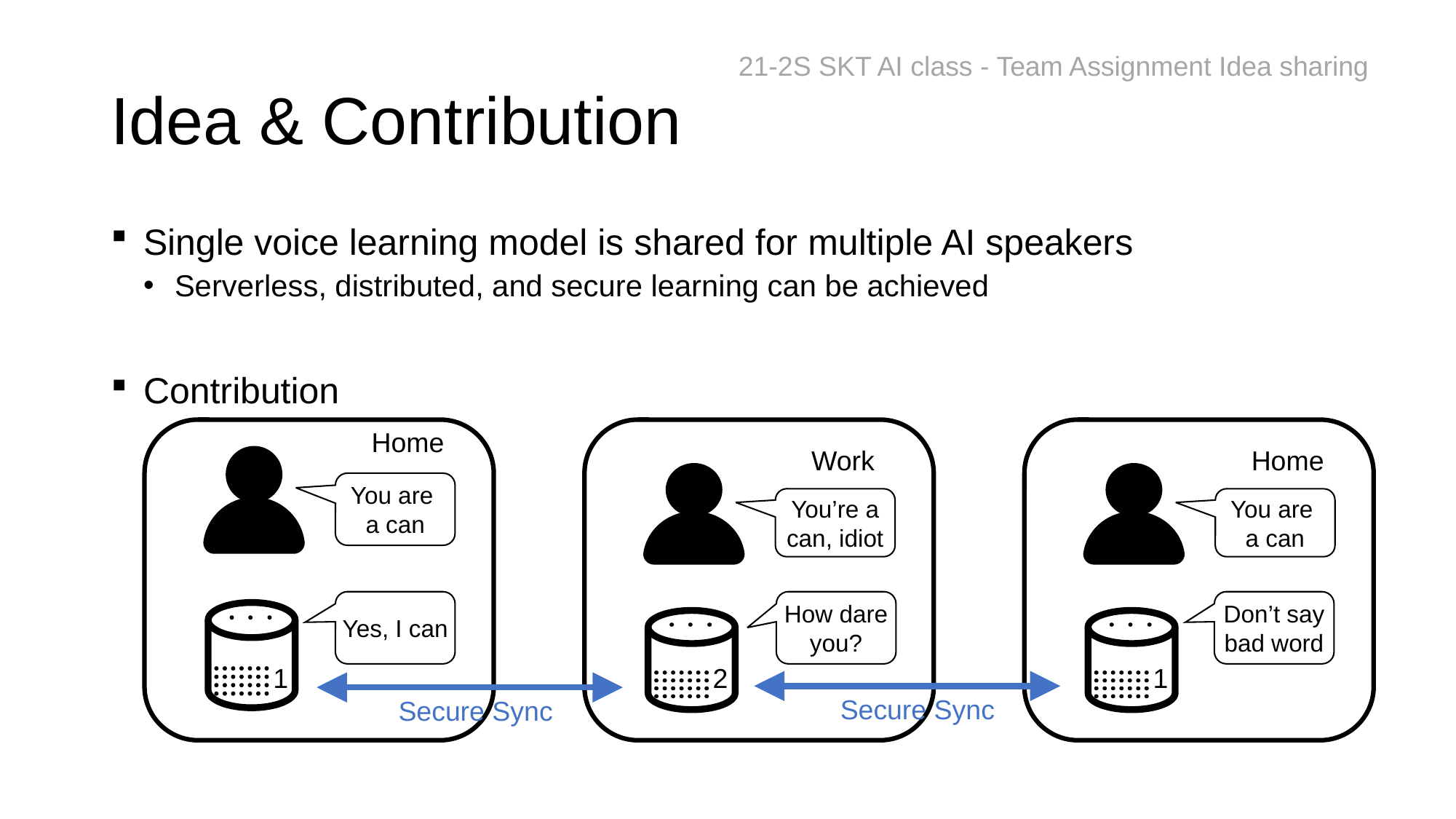

# Idea & Contribution
21-2S SKT AI class - Team Assignment Idea sharing
Single voice learning model is shared for multiple AI speakers
Serverless, distributed, and secure learning can be achieved

Contribution

Home

Work

You’re a
can, idiot

Home

You are
a can

You are
a can
Yes, I can
How dare
you?
Don’t say
bad word

1
2
1
Secure Sync
Secure Sync